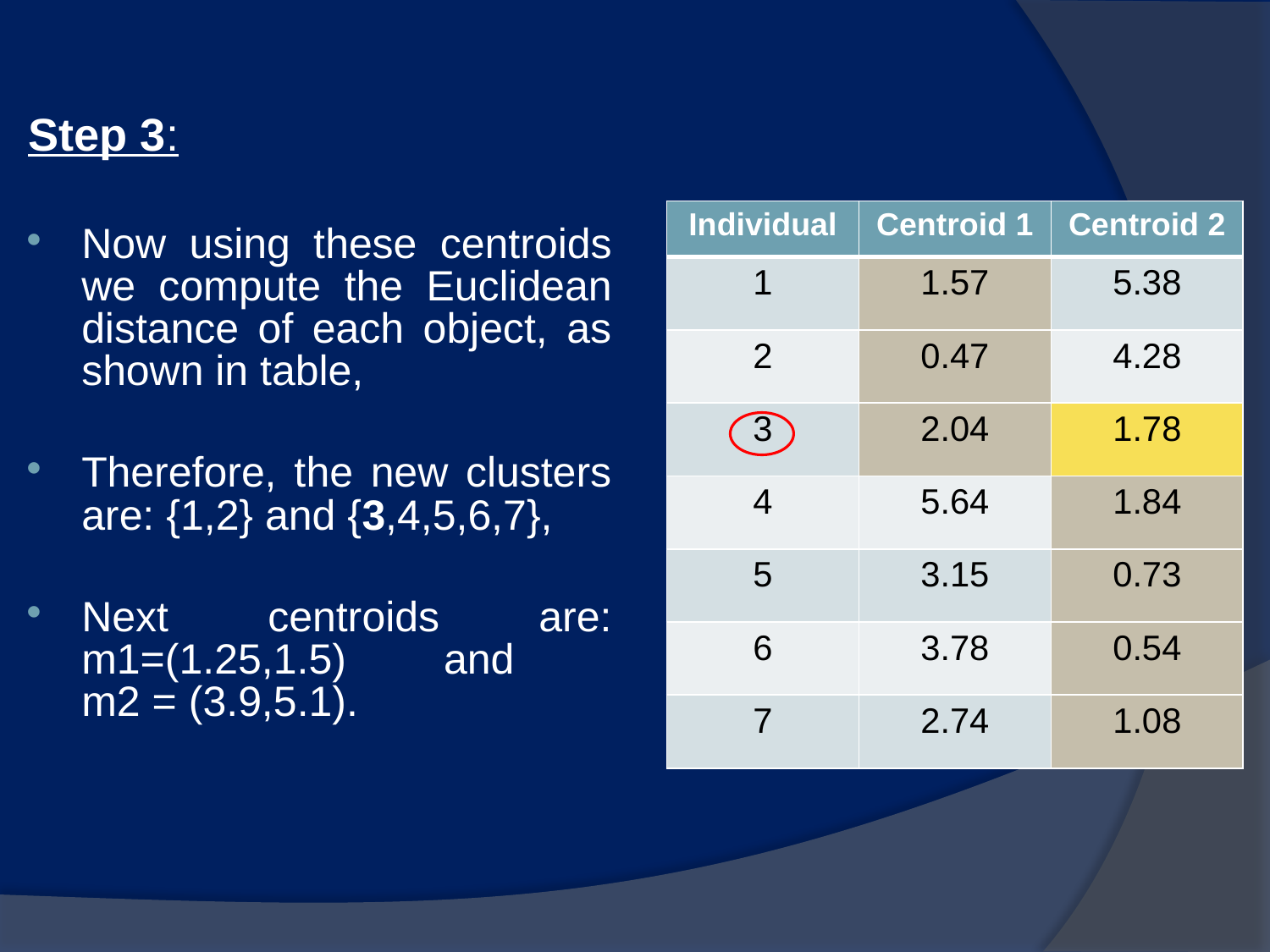

Step 3:

Now using these centroids we compute the Euclidean distance of each object, as shown in table,

Therefore, the new clusters are: {1,2} and {3,4,5,6,7},

Next centroids are: m1=(1.25,1.5) and
m2 = (3.9,5.1).
| Individual | Centroid 1 | Centroid 2 |
| --- | --- | --- |
| 1 | 1.57 | 5.38 |
| 2 | 0.47 | 4.28 |
| 3 | 2.04 | 1.78 |
| 4 | 5.64 | 1.84 |
| 5 | 3.15 | 0.73 |
| 6 | 3.78 | 0.54 |
| 7 | 2.74 | 1.08 |